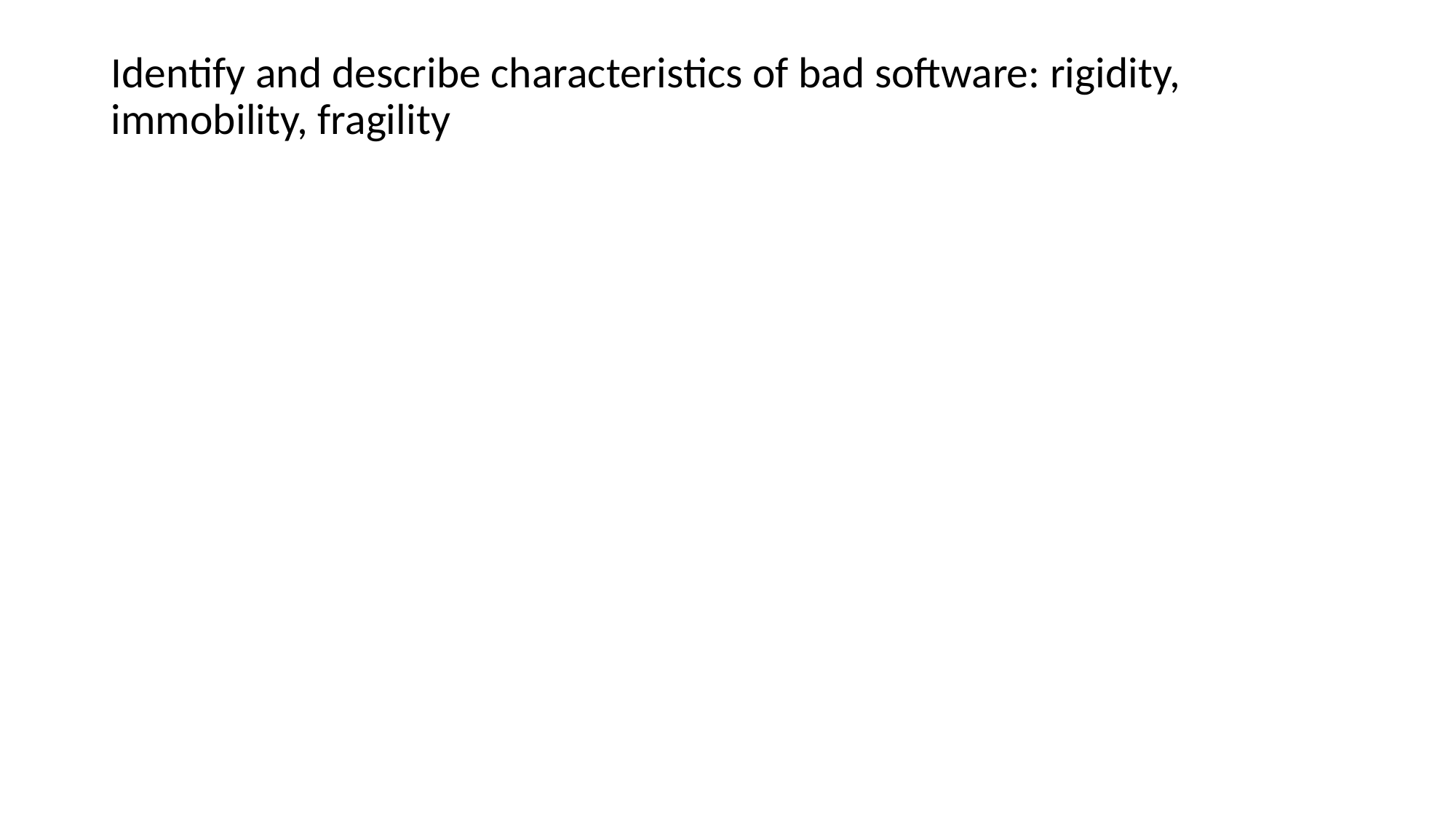

# Identify and describe characteristics of bad software: rigidity, immobility, fragility